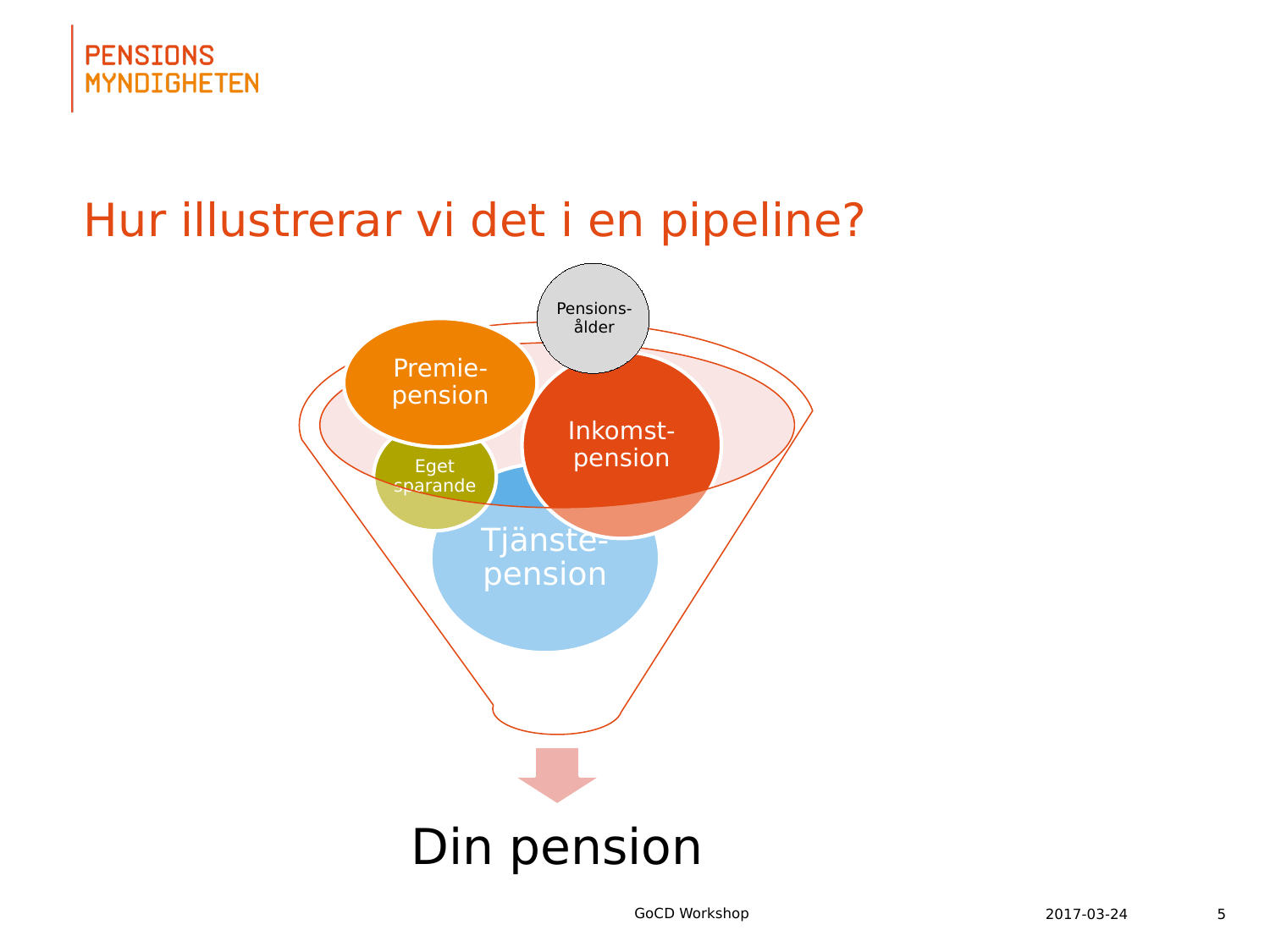

# Hur illustrerar vi det i en pipeline?

Pensions-
ålder
Din pension
Tjänste-pension
Eget sparande
Inkomst-pension

Premie-pension
GoCD Workshop
2017-03-24
5